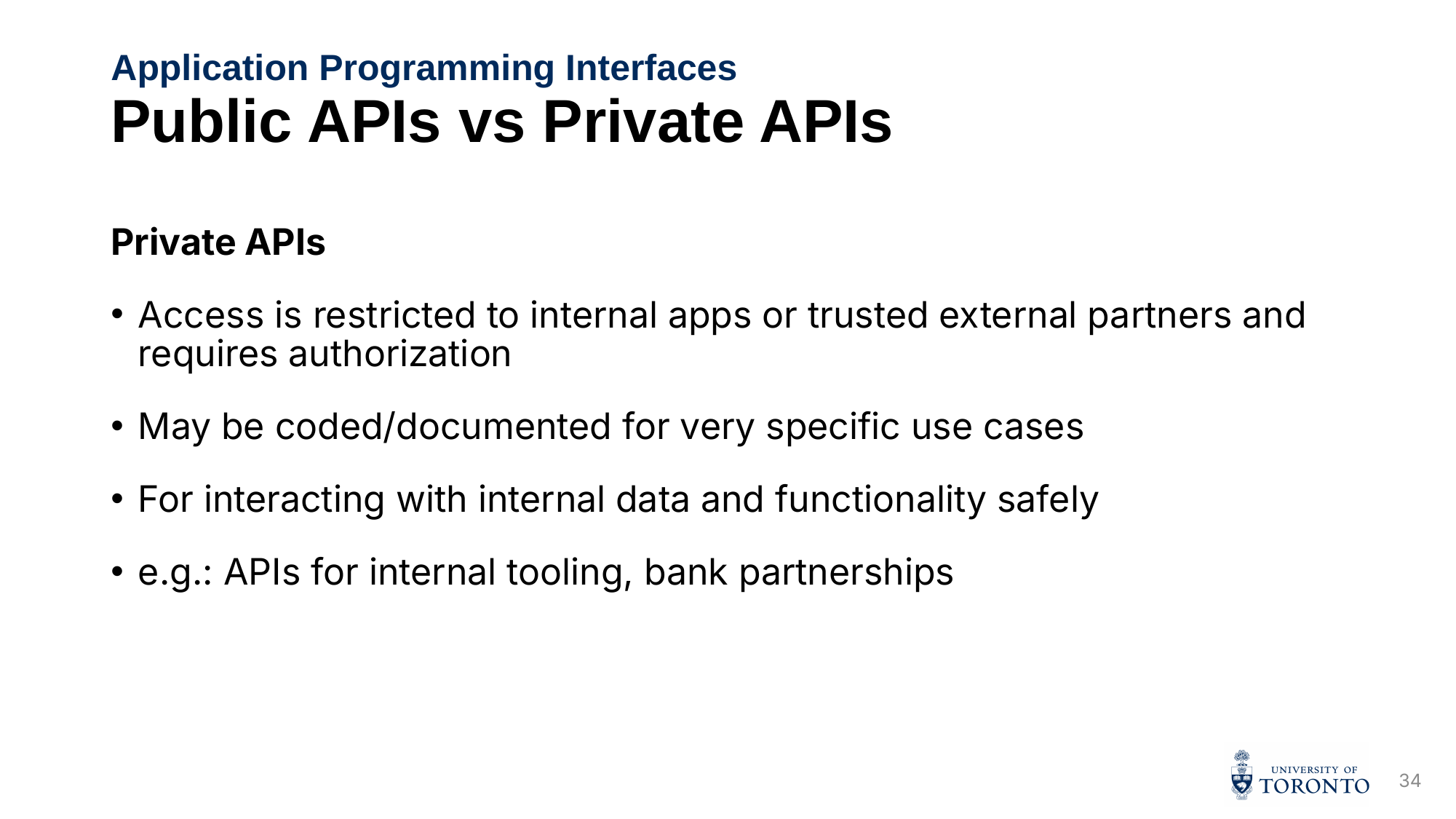

# Public APIs vs Private APIs
Application Programming Interfaces
Private APIs
Access is restricted to internal apps or trusted external partners and requires authorization
May be coded/documented for very specific use cases
For interacting with internal data and functionality safely
e.g.: APIs for internal tooling, bank partnerships
34